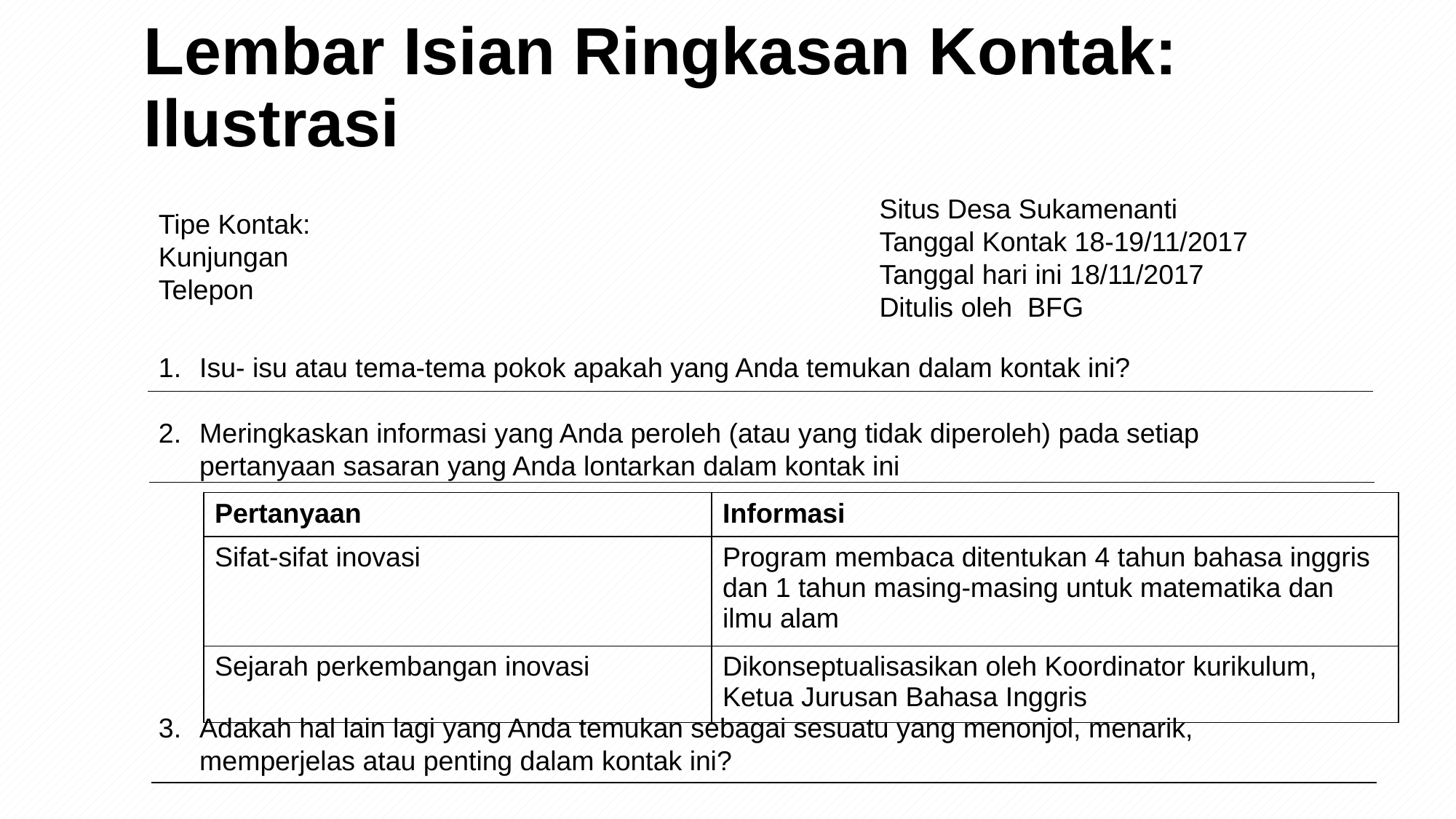

# Lembar Isian Ringkasan Kontak: Ilustrasi
Situs Desa Sukamenanti
Tanggal Kontak 18-19/11/2017
Tanggal hari ini 18/11/2017
Ditulis oleh  BFG

Tipe Kontak:
Kunjungan
Telepon

Isu- isu atau tema-tema pokok apakah yang Anda temukan dalam kontak ini?

Meringkaskan informasi yang Anda peroleh (atau yang tidak diperoleh) pada setiap pertanyaan sasaran yang Anda lontarkan dalam kontak ini

Adakah hal lain lagi yang Anda temukan sebagai sesuatu yang menonjol, menarik, memperjelas atau penting dalam kontak ini?

| Pertanyaan | Informasi |
| --- | --- |
| Sifat-sifat inovasi | Program membaca ditentukan 4 tahun bahasa inggris dan 1 tahun masing-masing untuk matematika dan ilmu alam |
| Sejarah perkembangan inovasi | Dikonseptualisasikan oleh Koordinator kurikulum, Ketua Jurusan Bahasa Inggris |